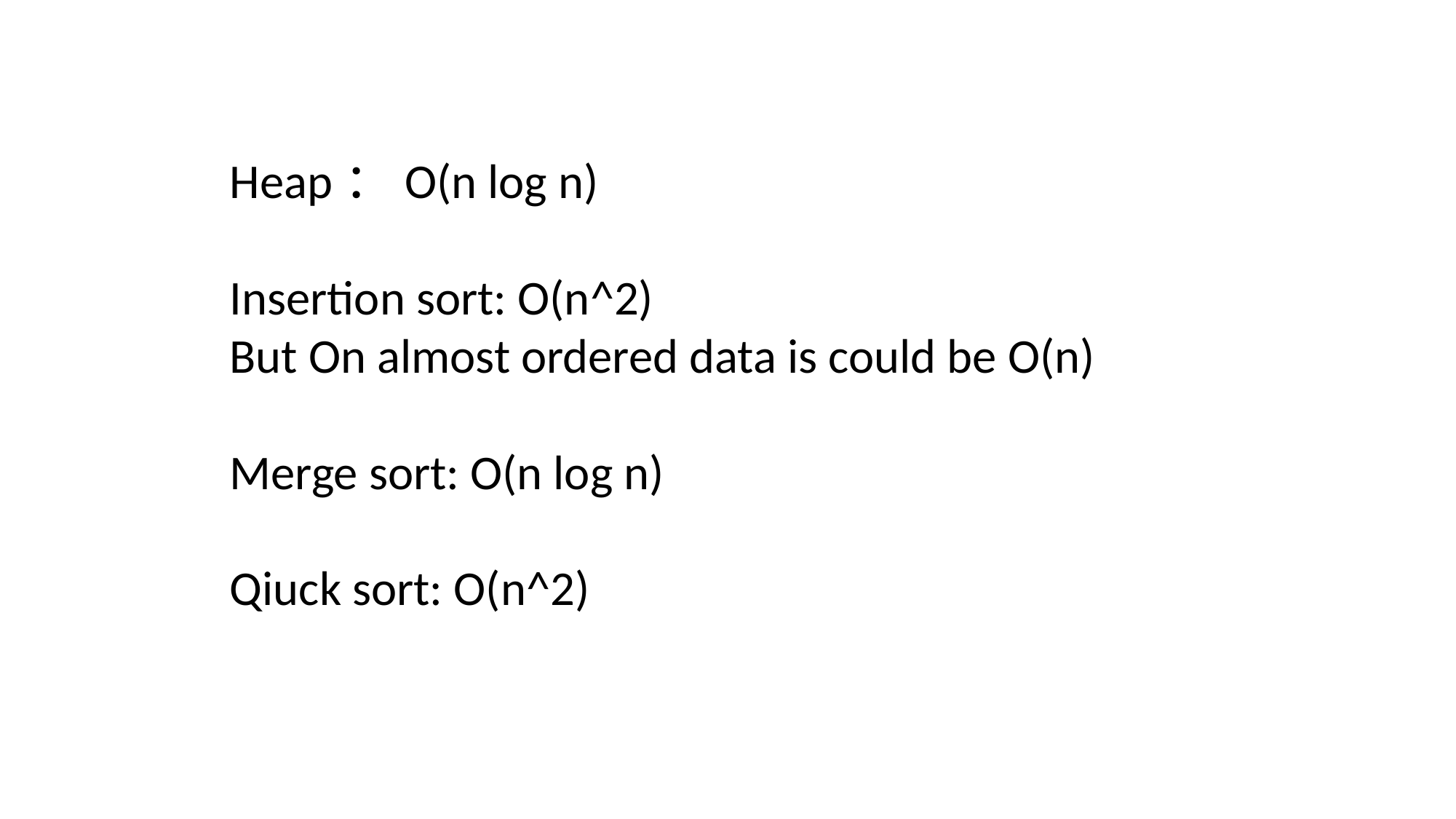

Heap：O(n log n)

Insertion sort: O(n^2)
But On almost ordered data is could be O(n)

Merge sort: O(n log n)

Qiuck sort: O(n^2)